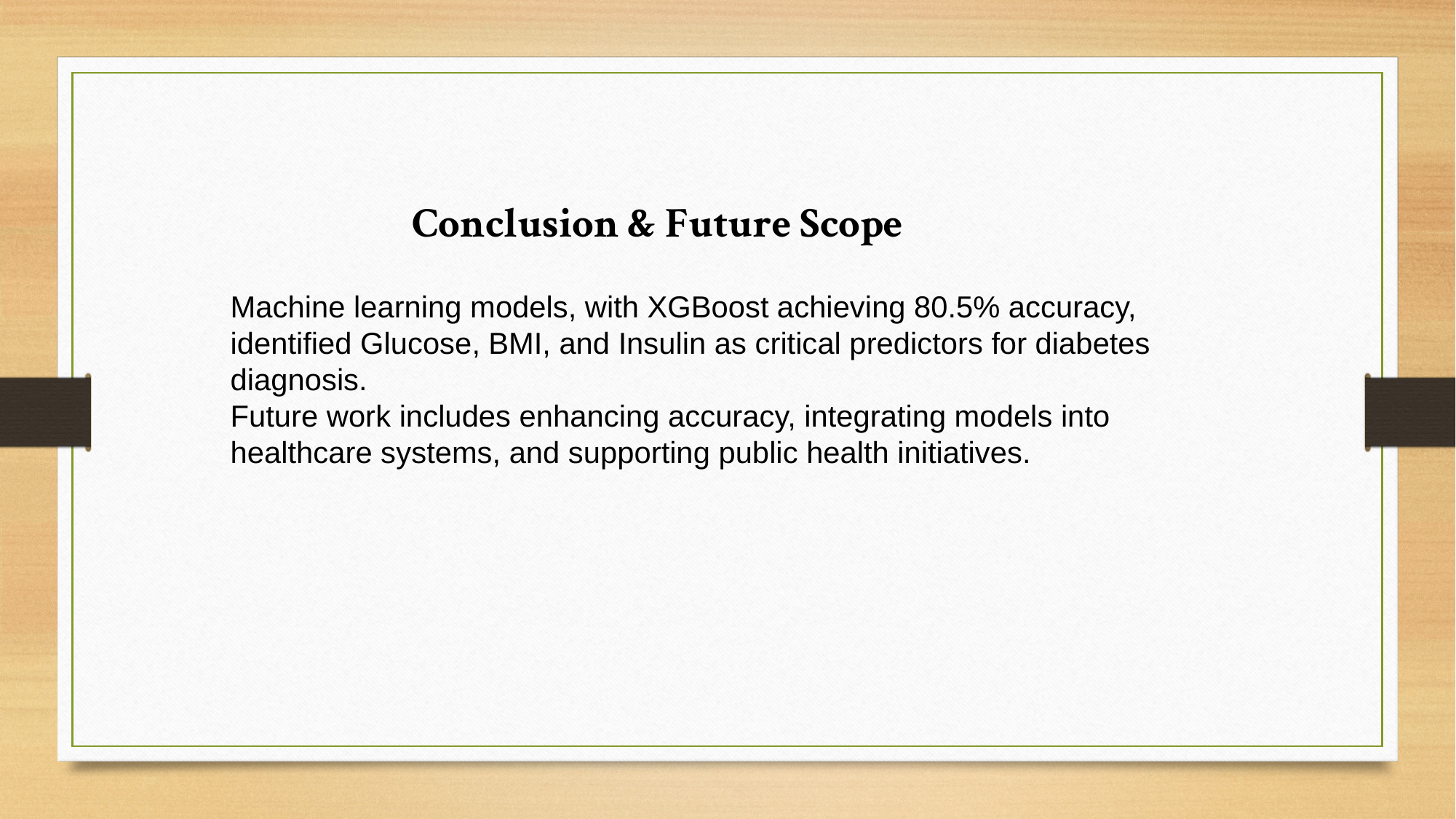

Conclusion & Future Scope
Machine learning models, with XGBoost achieving 80.5% accuracy, identified Glucose, BMI, and Insulin as critical predictors for diabetes diagnosis.
Future work includes enhancing accuracy, integrating models into healthcare systems, and supporting public health initiatives.